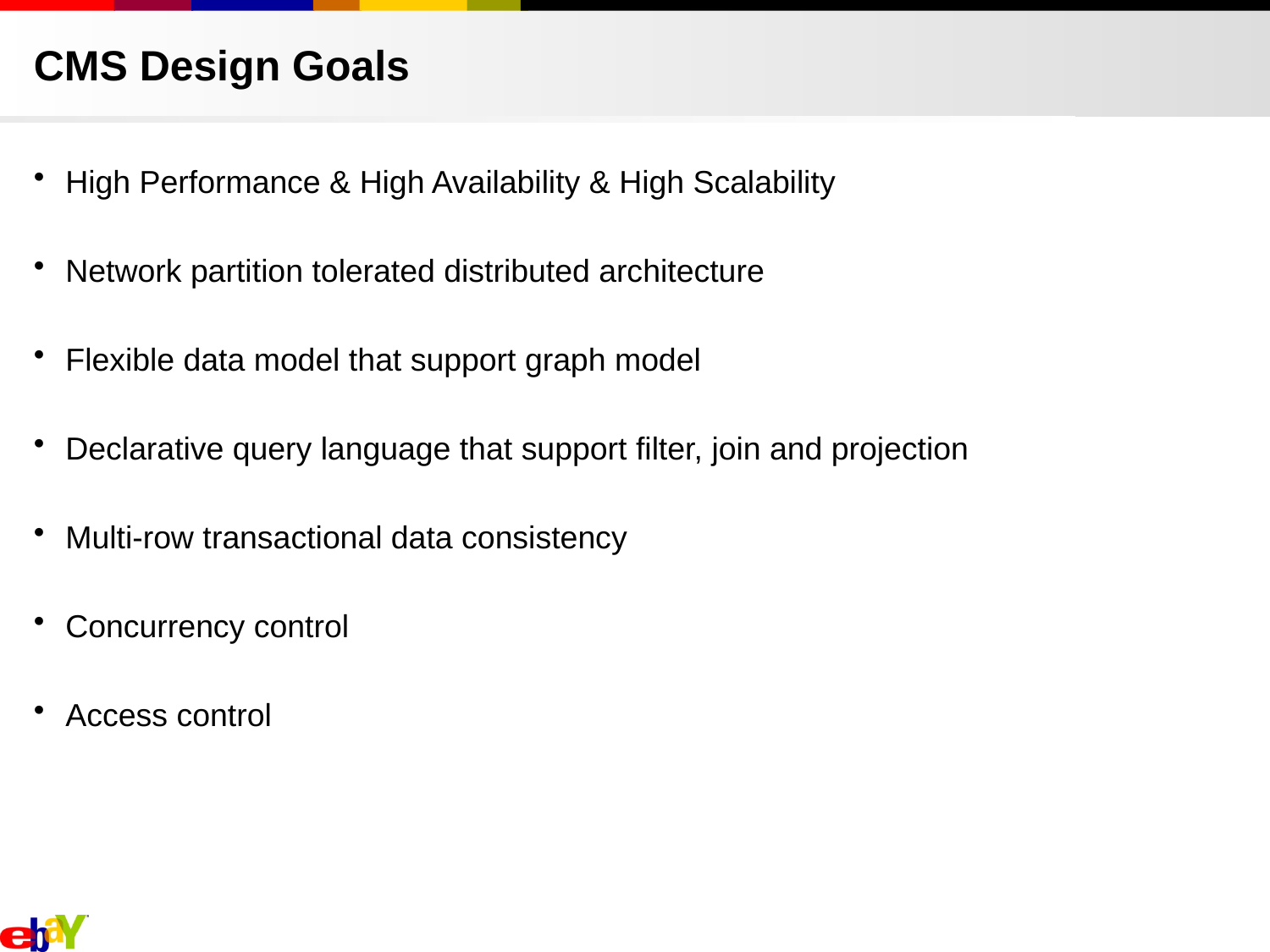

# CMS Design Goals
High Performance & High Availability & High Scalability

Network partition tolerated distributed architecture

Flexible data model that support graph model

Declarative query language that support filter, join and projection

Multi-row transactional data consistency

Concurrency control

Access control